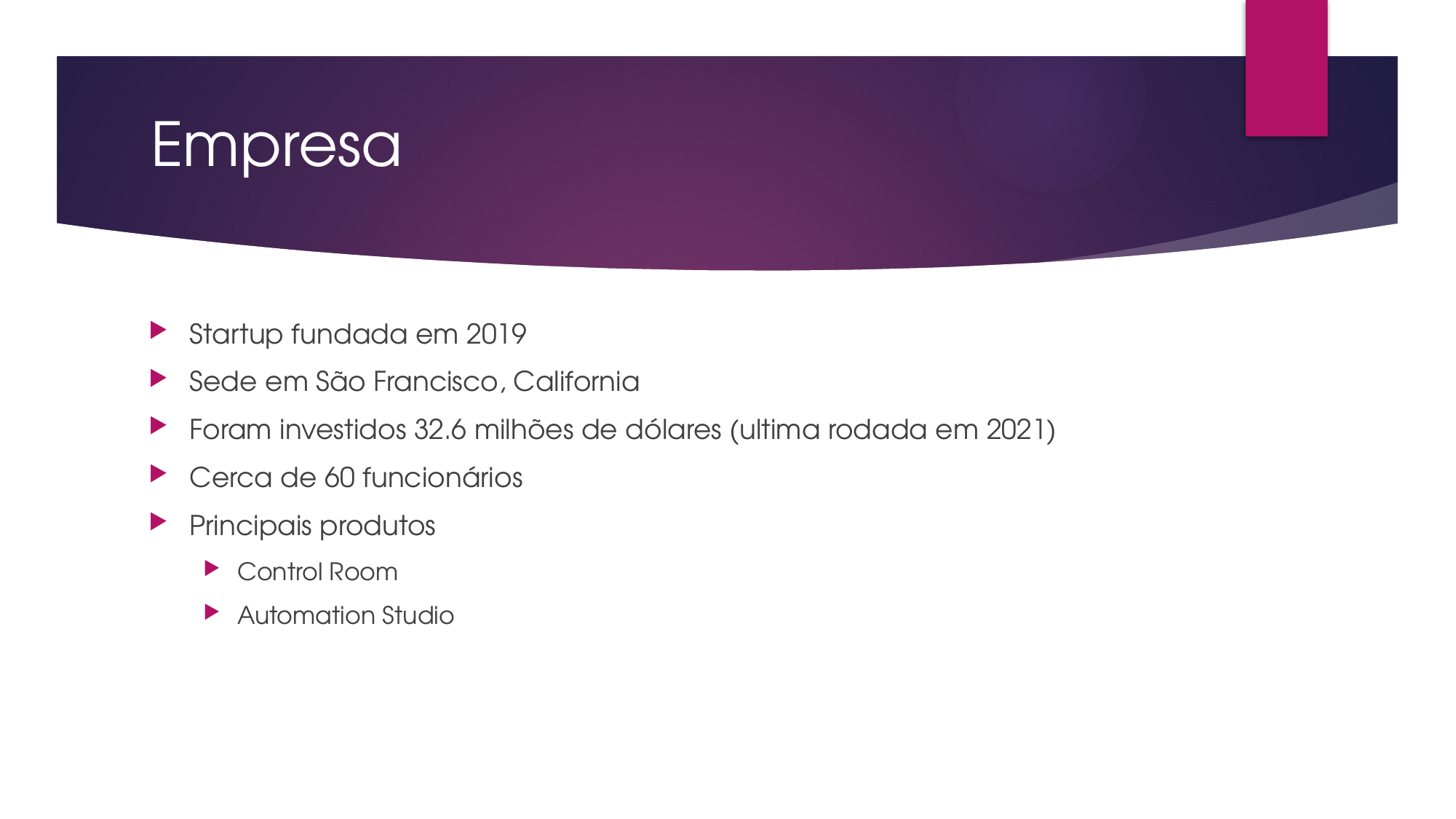

Empresa
Startup fundada em 2019
Sede em São Francisco, California
Foram investidos 32.6 milhões de dólares (ultima rodada em 2021)
Cerca de 60 funcionários
Principais produtos
Control Room
Automation Studio